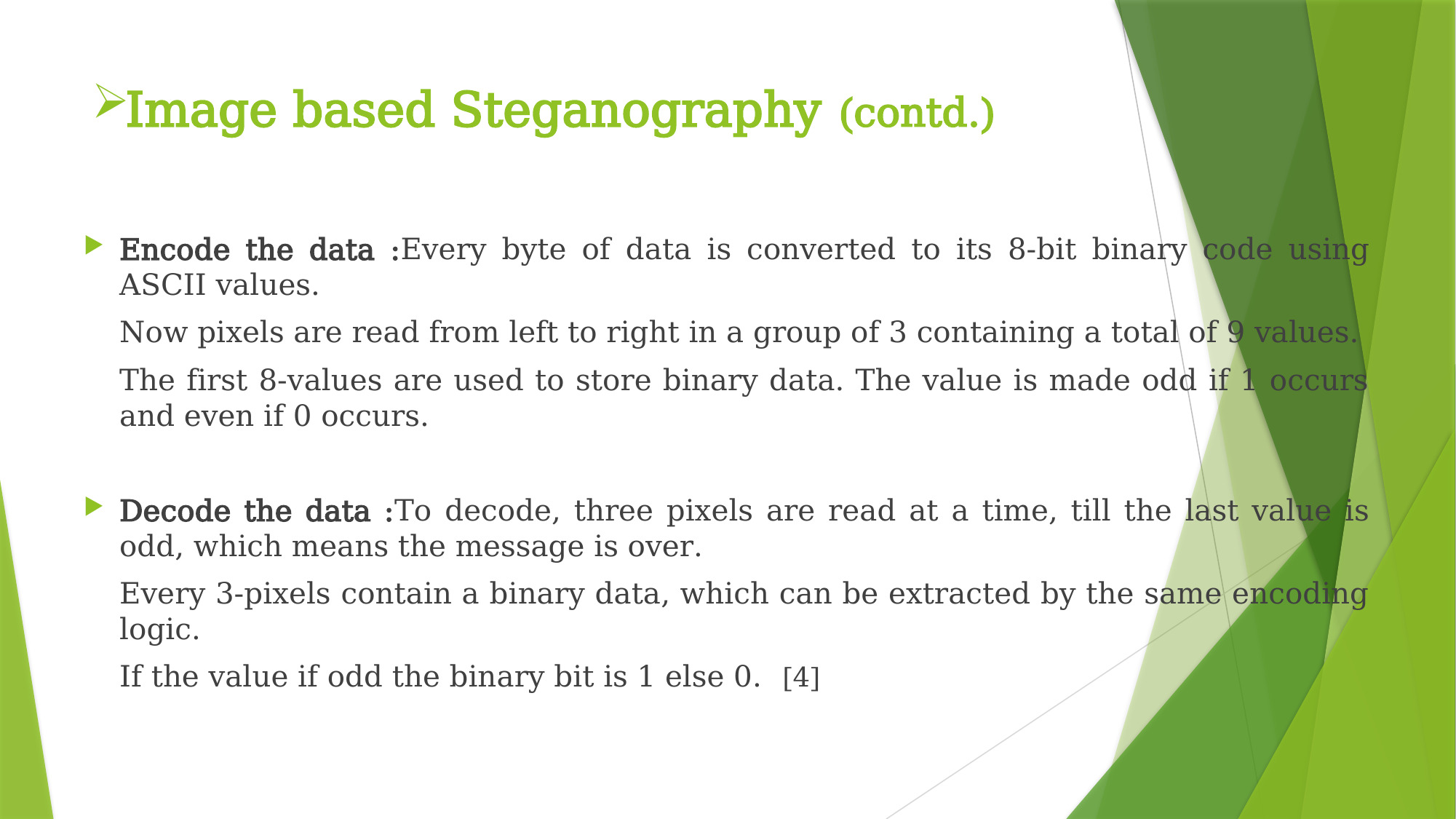

# Image based Steganography (contd.)
Encode the data :Every byte of data is converted to its 8-bit binary code using ASCII values.
	Now pixels are read from left to right in a group of 3 containing a total of 9 values.
	The first 8-values are used to store binary data. The value is made odd if 1 occurs and even if 0 occurs.

Decode the data :To decode, three pixels are read at a time, till the last value is odd, which means the message is over.
	Every 3-pixels contain a binary data, which can be extracted by the same encoding logic.
	If the value if odd the binary bit is 1 else 0.  [4]